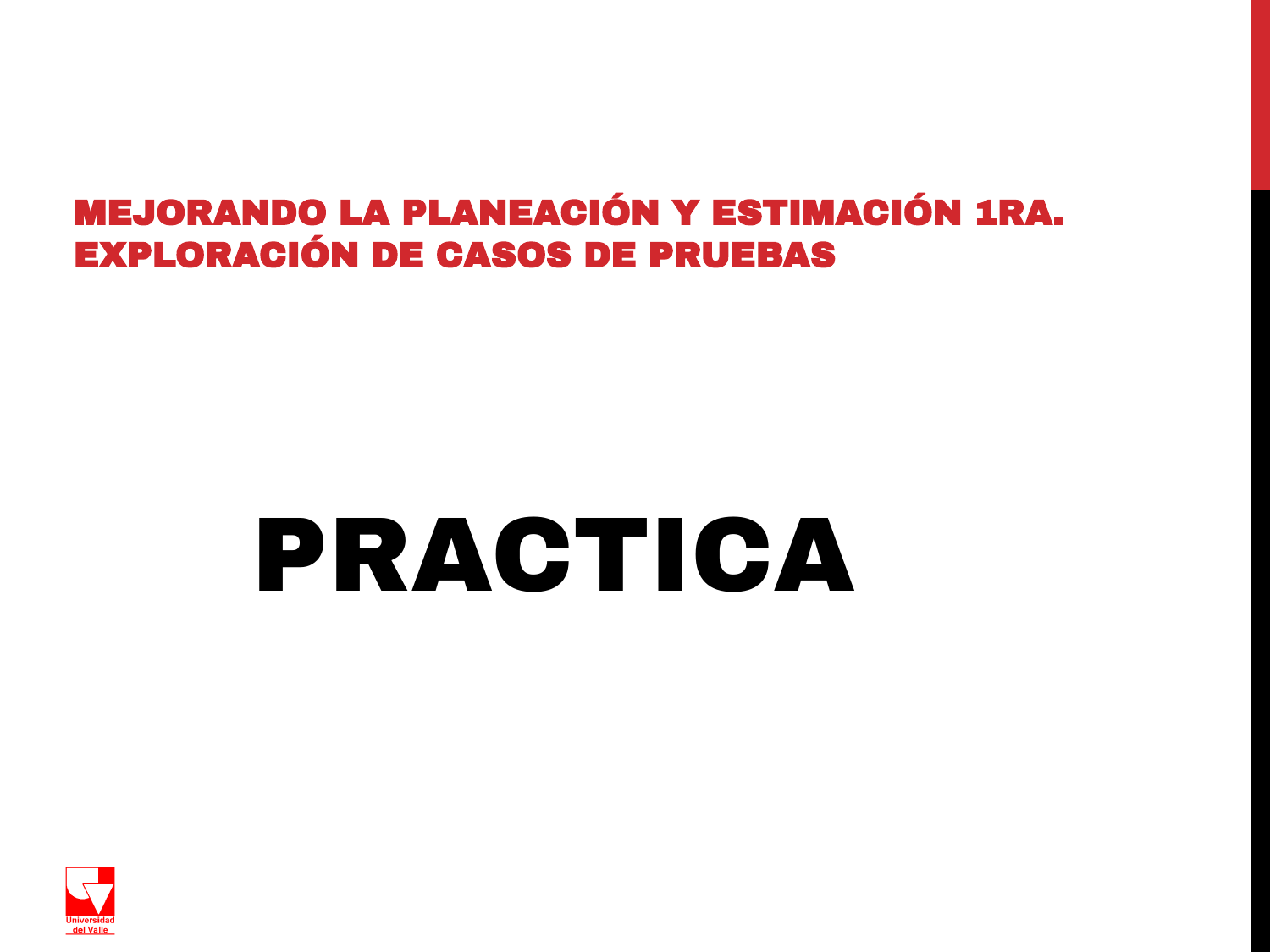

# MEJORANDO LA PLANEACIÓN Y ESTIMACIÓN 1RA. EXPLORACIÓN DE CASOS DE PRUEBAS
PRACTICA